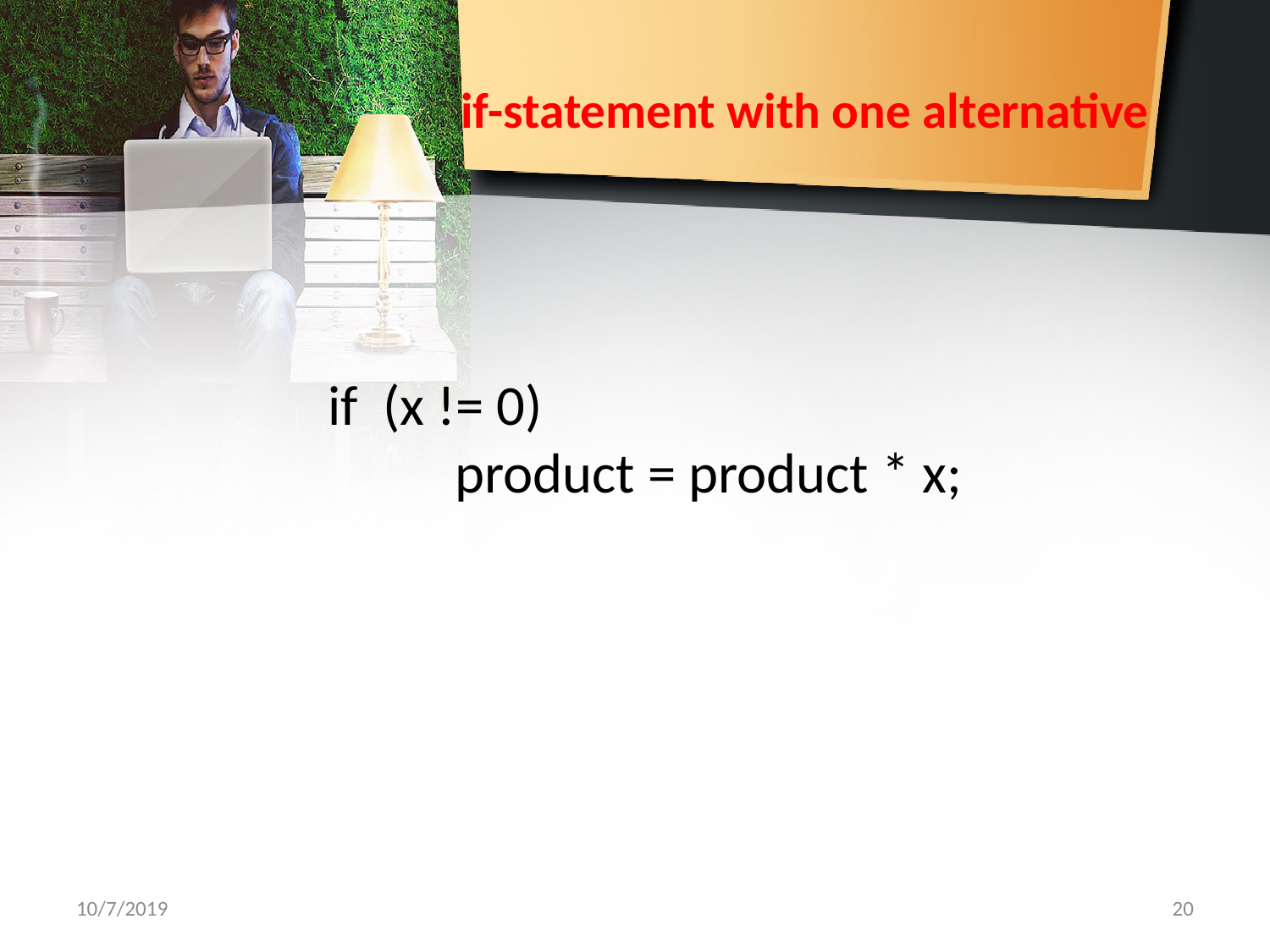

# if-statement with one alternative

		if  (x != 0)
			product = product * x;
10/7/2019
20